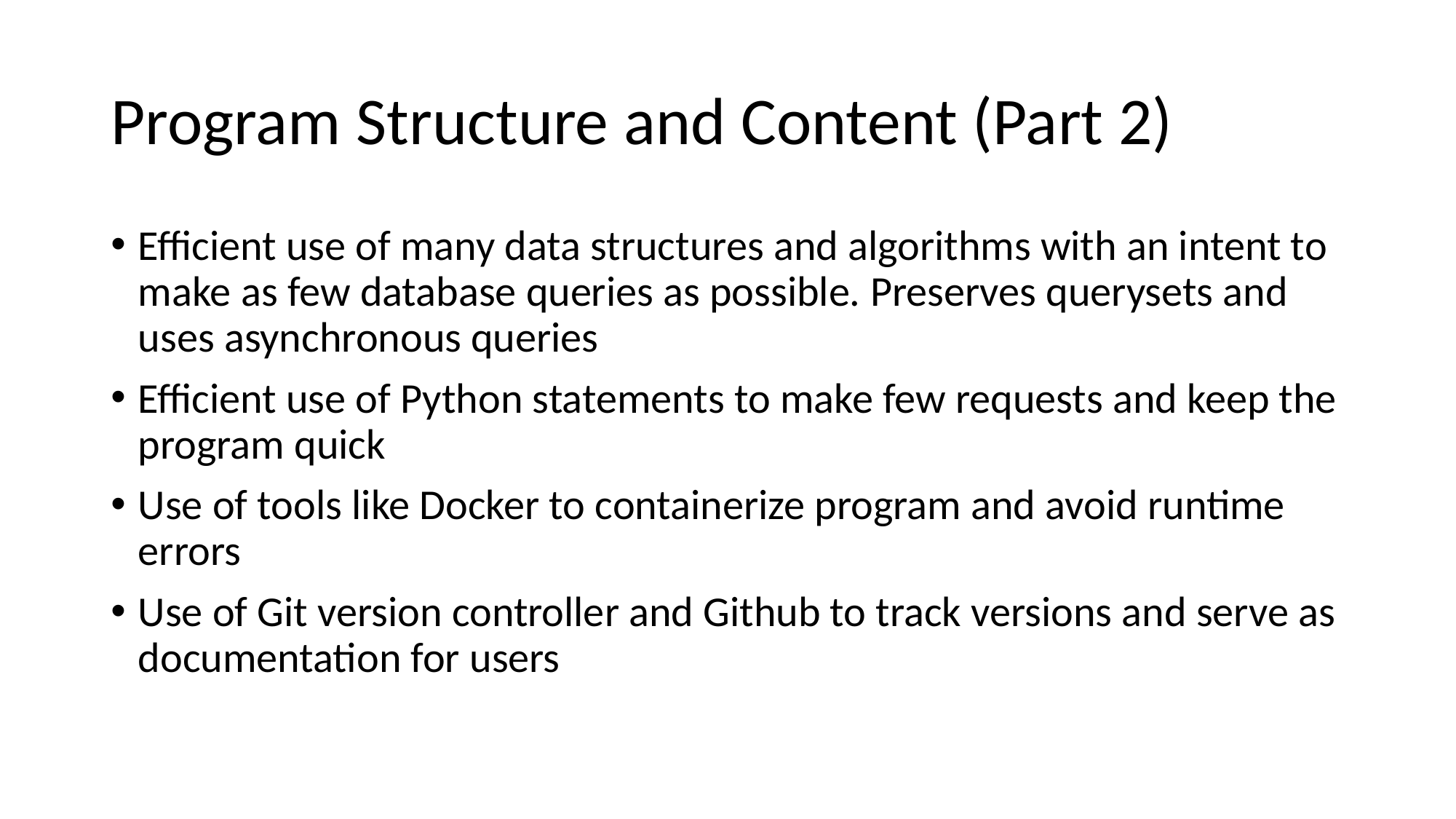

# Program Structure and Content (Part 2)
Efficient use of many data structures and algorithms with an intent to make as few database queries as possible. Preserves querysets and uses asynchronous queries
Efficient use of Python statements to make few requests and keep the program quick
Use of tools like Docker to containerize program and avoid runtime errors
Use of Git version controller and Github to track versions and serve as documentation for users